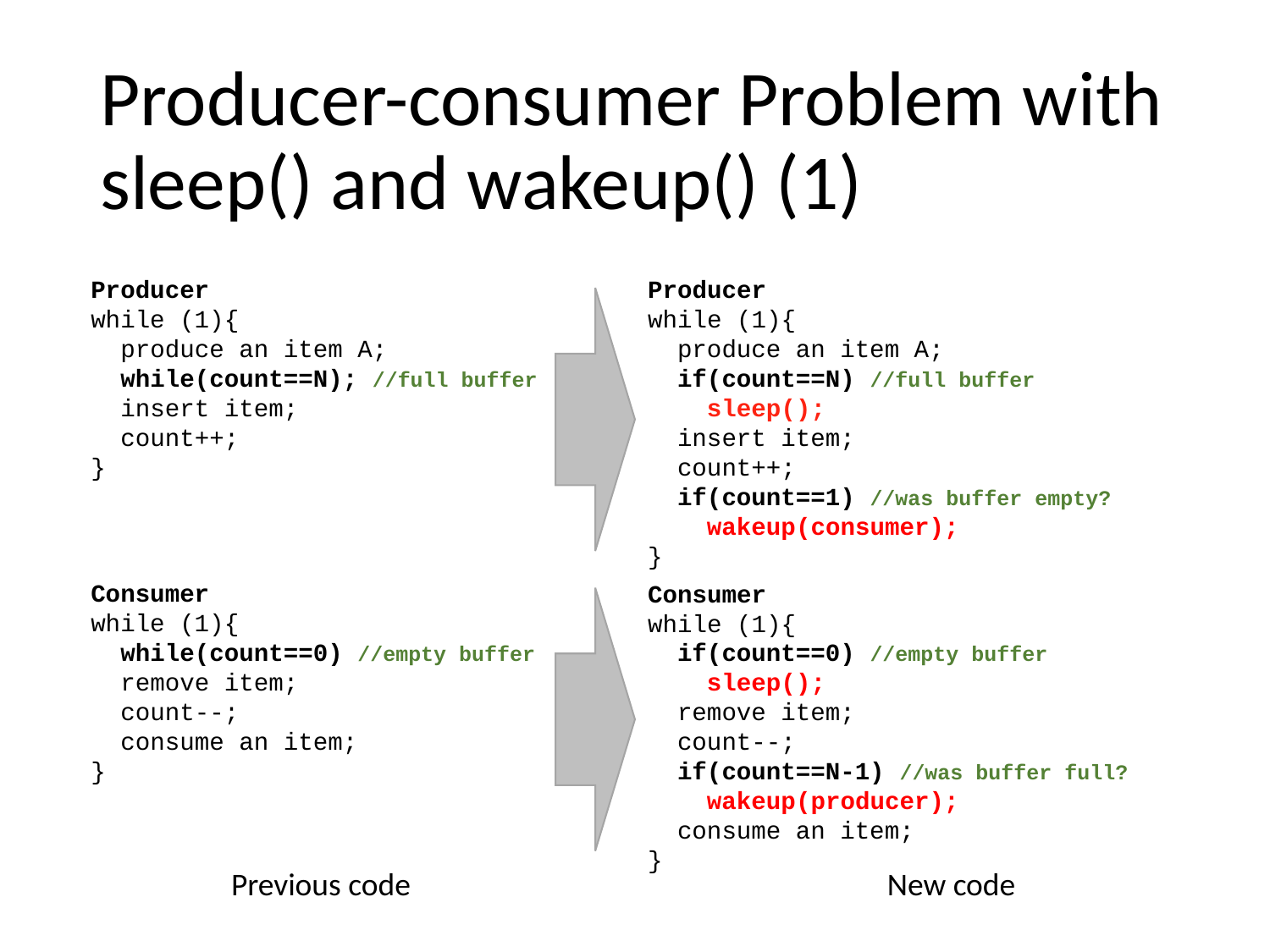

# Producer-consumer Problem with sleep() and wakeup() (1)
Producer
while (1){
  produce an item A;
  while(count==N); //full buffer
  insert item;
  count++;
}
Producer
while (1){
  produce an item A;
  if(count==N) //full buffer
    sleep();
  insert item;
  count++;
  if(count==1) //was buffer empty?
    wakeup(consumer);
}

Consumer
while (1){
  while(count==0) //empty buffer
  remove item;
  count--;
  consume an item;
}
Consumer
while (1){
  if(count==0) //empty buffer
    sleep();
  remove item;
  count--;
  if(count==N-1) //was buffer full?
    wakeup(producer);
  consume an item;
}

Previous code
New code